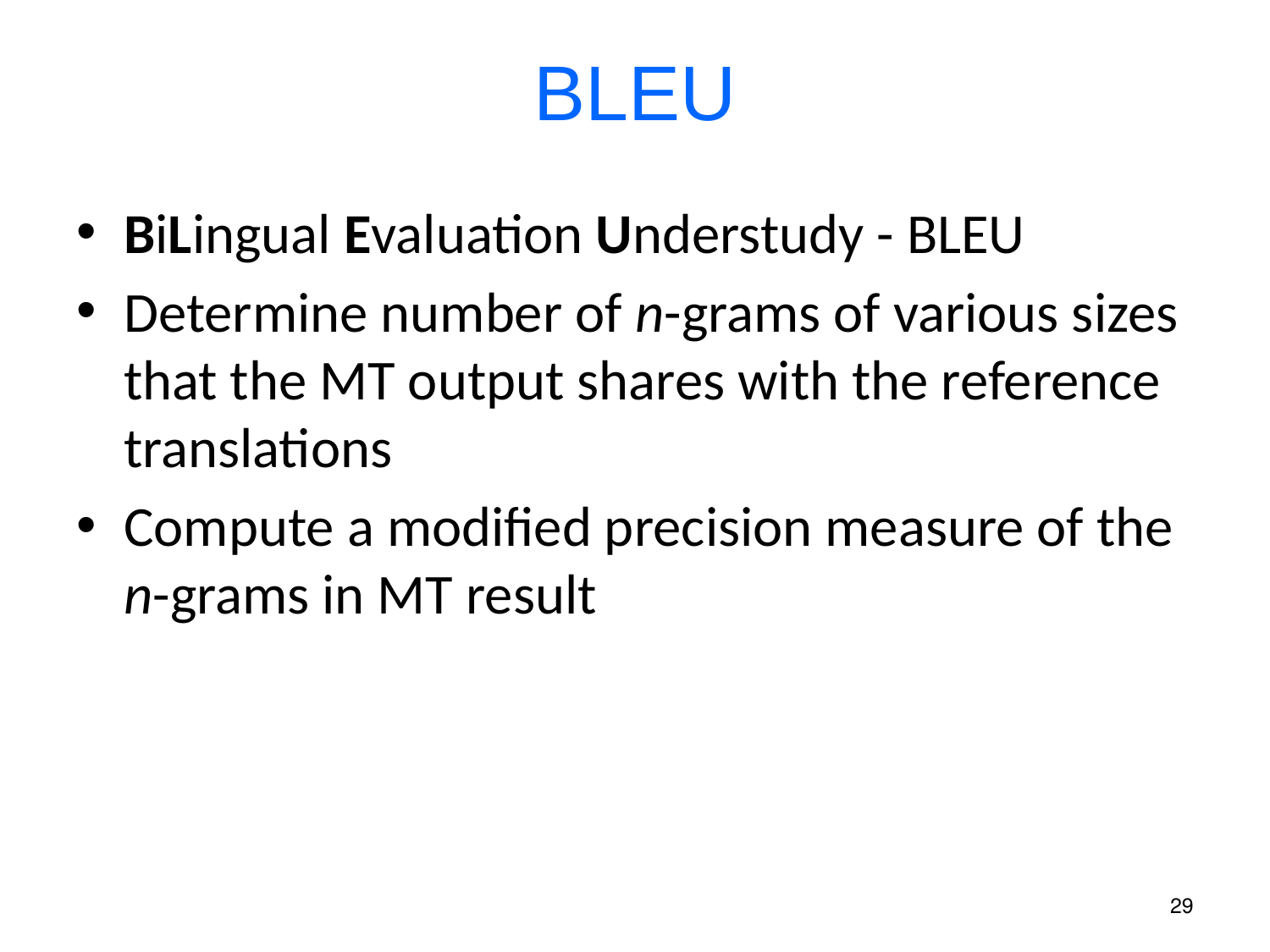

# BLEU
BiLingual Evaluation Understudy - BLEU
Determine number of n-grams of various sizes that the MT output shares with the reference translations
Compute a modified precision measure of the n-grams in MT result
29